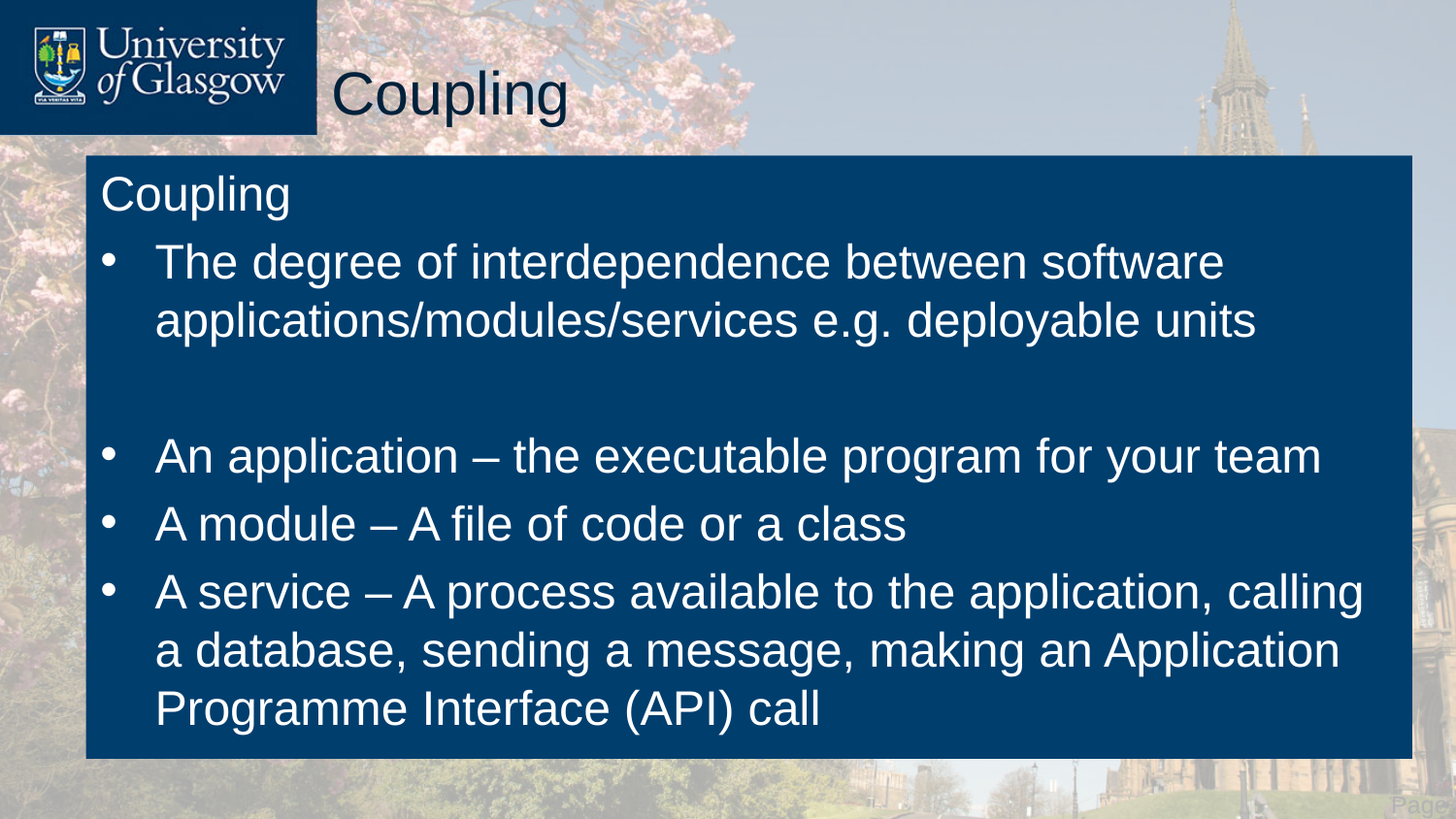

# Coupling
Coupling
The degree of interdependence between software applications/modules/services e.g. deployable units

An application – the executable program for your team
A module – A file of code or a class
A service – A process available to the application, calling a database, sending a message, making an Application Programme Interface (API) call

 Page 6